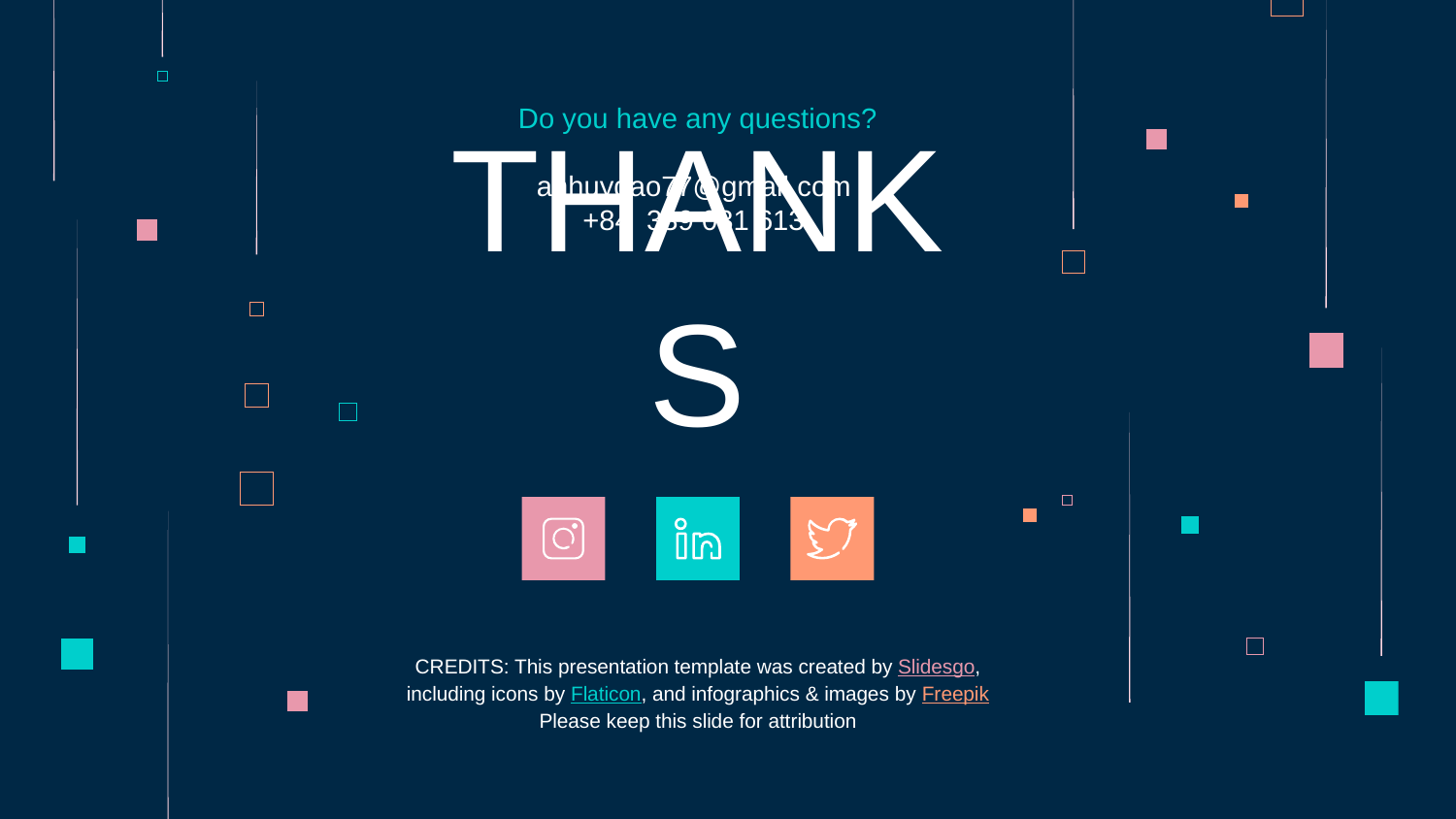

Do you have any questions?

anhuydao77@gmail.com
+84  339 031 613

# THANKS

Please keep this slide for attribution